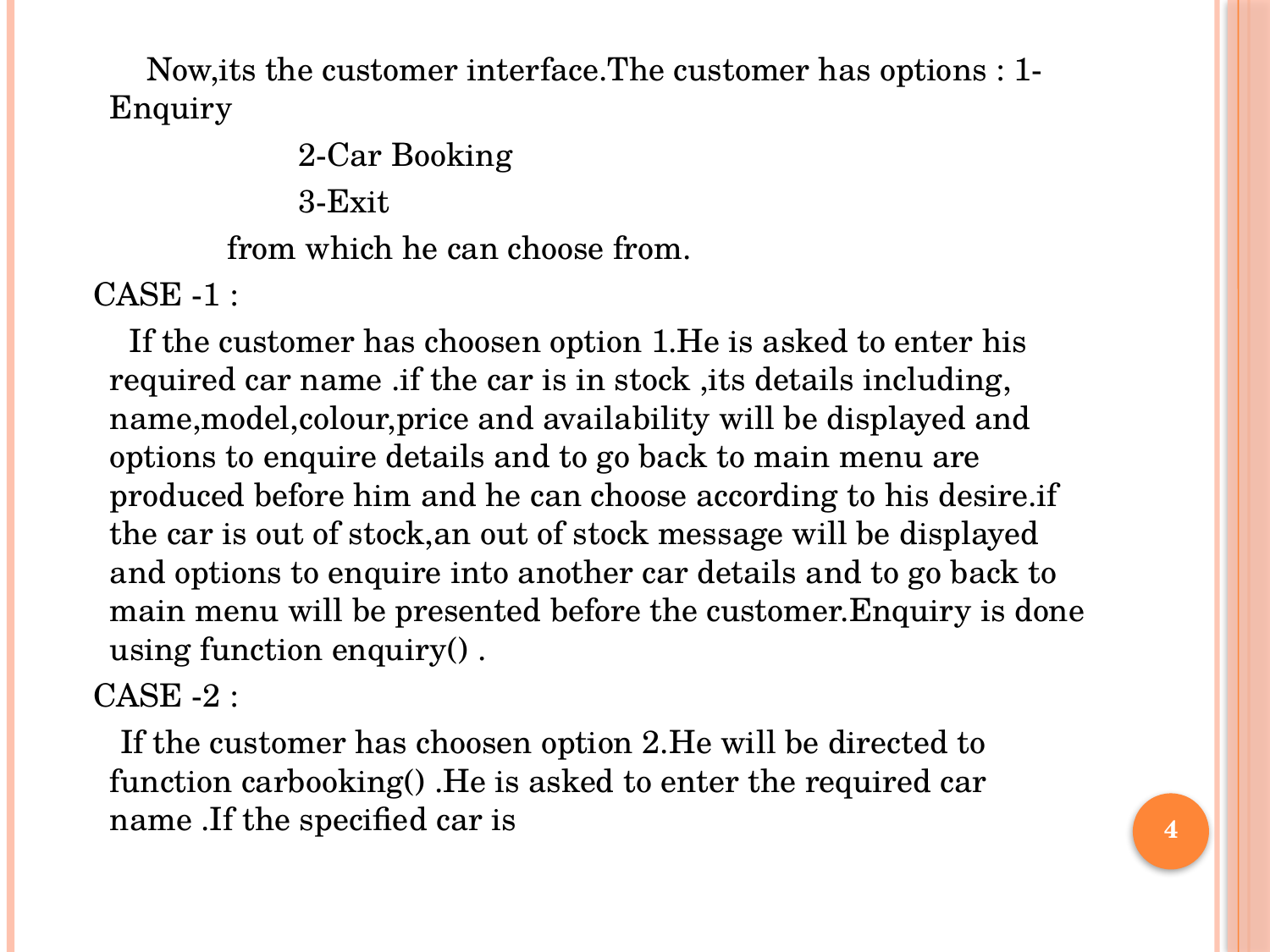

#
        Now,its the customer interface.The customer has options : 1-Enquiry
                         2-Car Booking
                         3-Exit
                 from which he can choose from.
  CASE -1 :
      If the customer has choosen option 1.He is asked to enter his required car name .if the car is in stock ,its details including, name,model,colour,price and availability will be displayed and options to enquire details and to go back to main menu are produced before him and he can choose according to his desire.if the car is out of stock,an out of stock message will be displayed and options to enquire into another car details and to go back to main menu will be presented before the customer.Enquiry is done using function enquiry() .
  CASE -2 :
     If the customer has choosen option 2.He will be directed to function carbooking() .He is asked to enter the required car name .If the specified car is

4